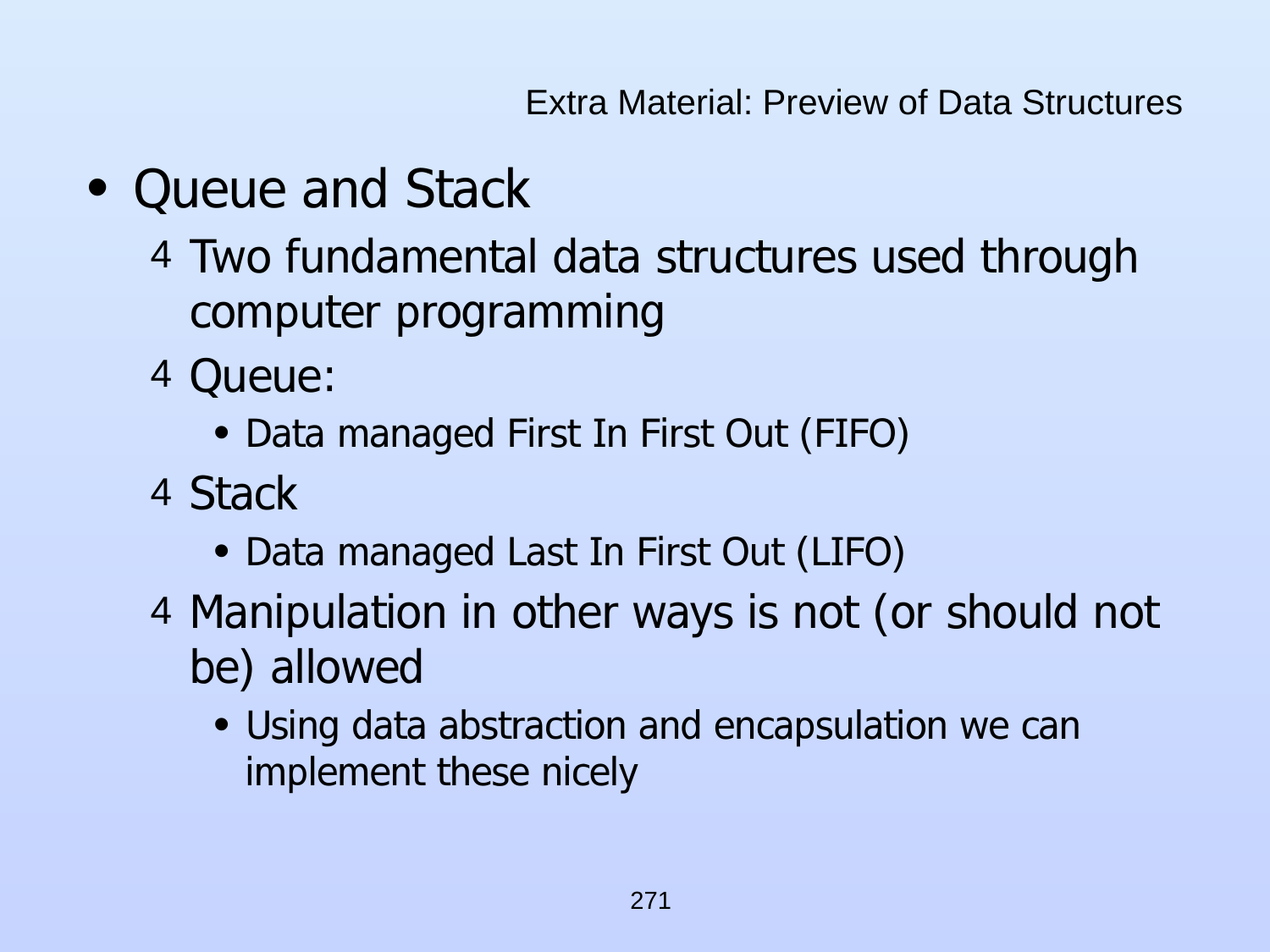

# Extra Material: Preview of Data Structures
Queue and Stack
Two fundamental data structures used through computer programming
Queue:
Data managed First In First Out (FIFO)
Stack
Data managed Last In First Out (LIFO)
Manipulation in other ways is not (or should not be) allowed
Using data abstraction and encapsulation we can implement these nicely
271